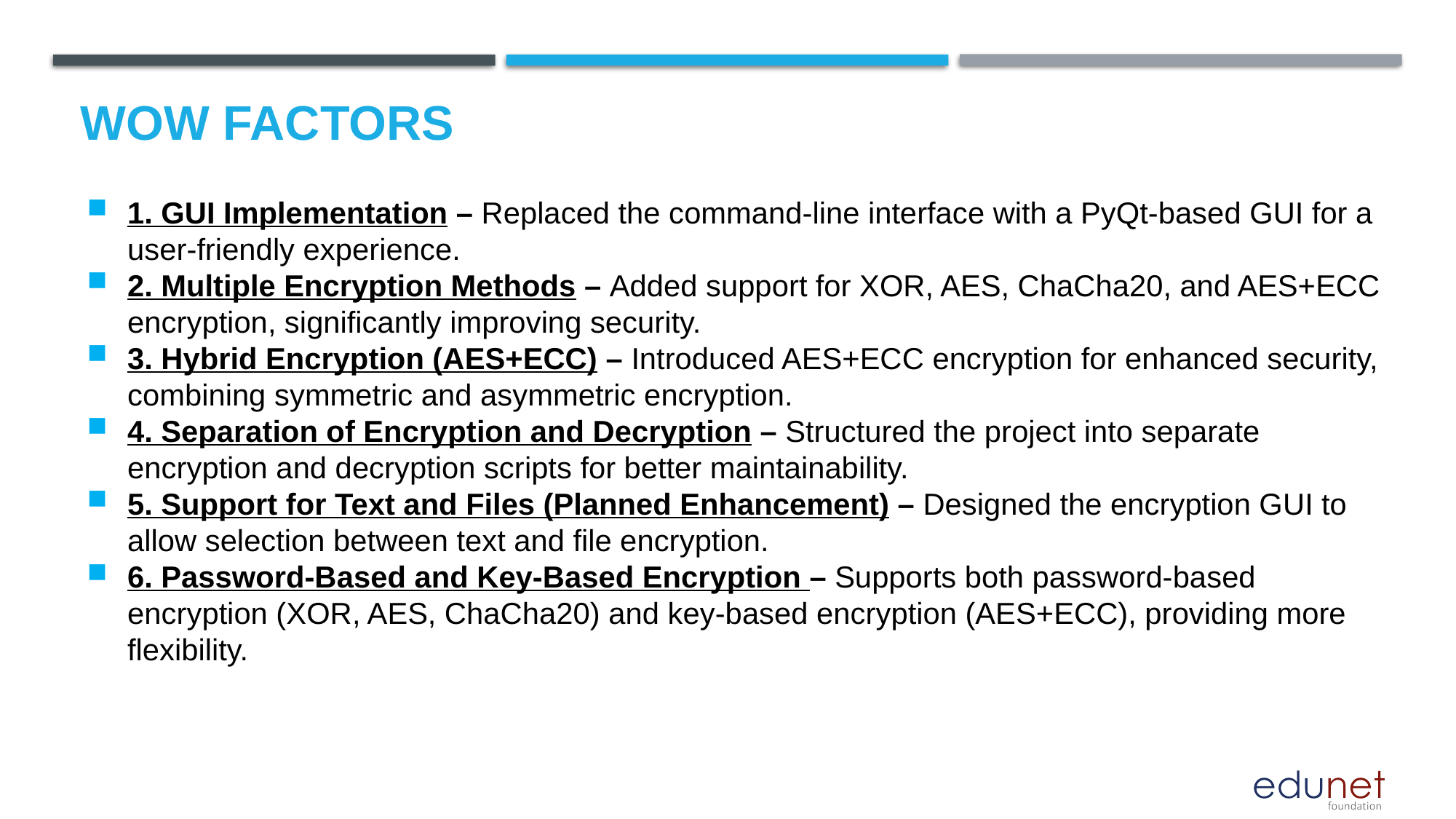

# Wow factors

1. GUI Implementation – Replaced the command-line interface with a PyQt-based GUI for a user-friendly experience.
2. Multiple Encryption Methods – Added support for XOR, AES, ChaCha20, and AES+ECC encryption, significantly improving security.
3. Hybrid Encryption (AES+ECC) – Introduced AES+ECC encryption for enhanced security, combining symmetric and asymmetric encryption.
4. Separation of Encryption and Decryption – Structured the project into separate encryption and decryption scripts for better maintainability.
5. Support for Text and Files (Planned Enhancement) – Designed the encryption GUI to allow selection between text and file encryption.
6. Password-Based and Key-Based Encryption – Supports both password-based encryption (XOR, AES, ChaCha20) and key-based encryption (AES+ECC), providing more flexibility.